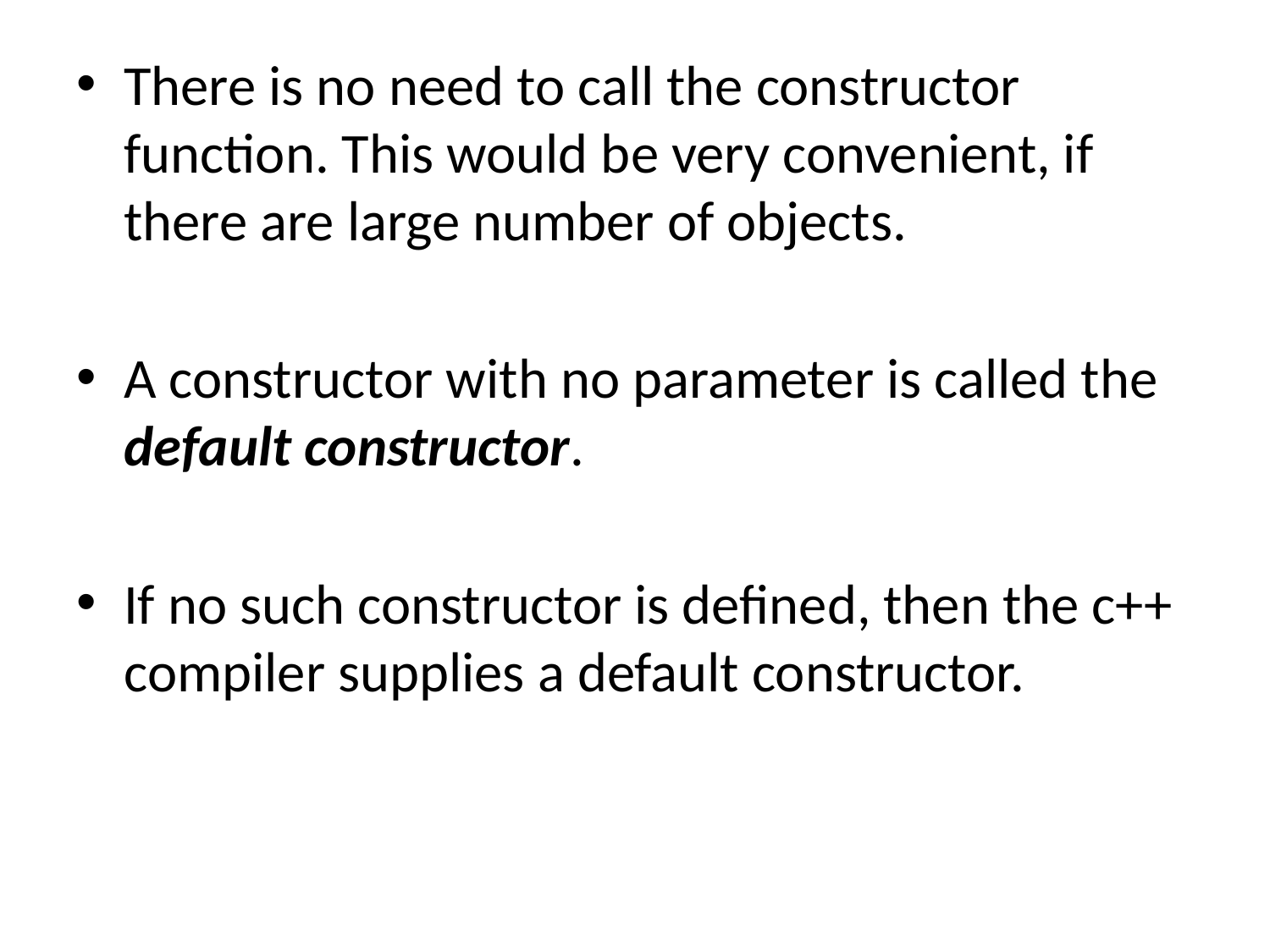

There is no need to call the constructor function. This would be very convenient, if there are large number of objects.

A constructor with no parameter is called the default constructor.

If no such constructor is defined, then the c++ compiler supplies a default constructor.